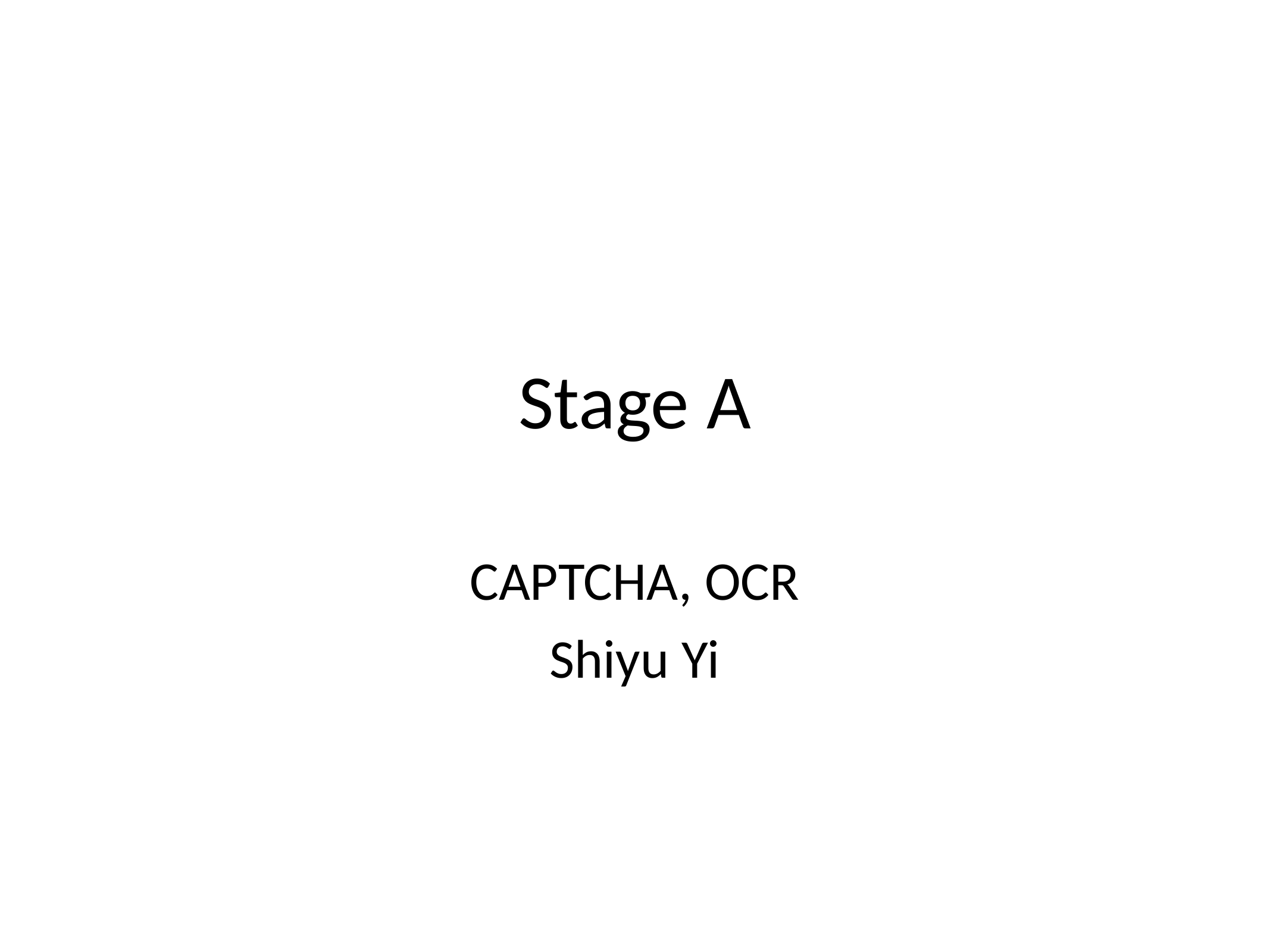

# Stage A
CAPTCHA, OCR
Shiyu Yi